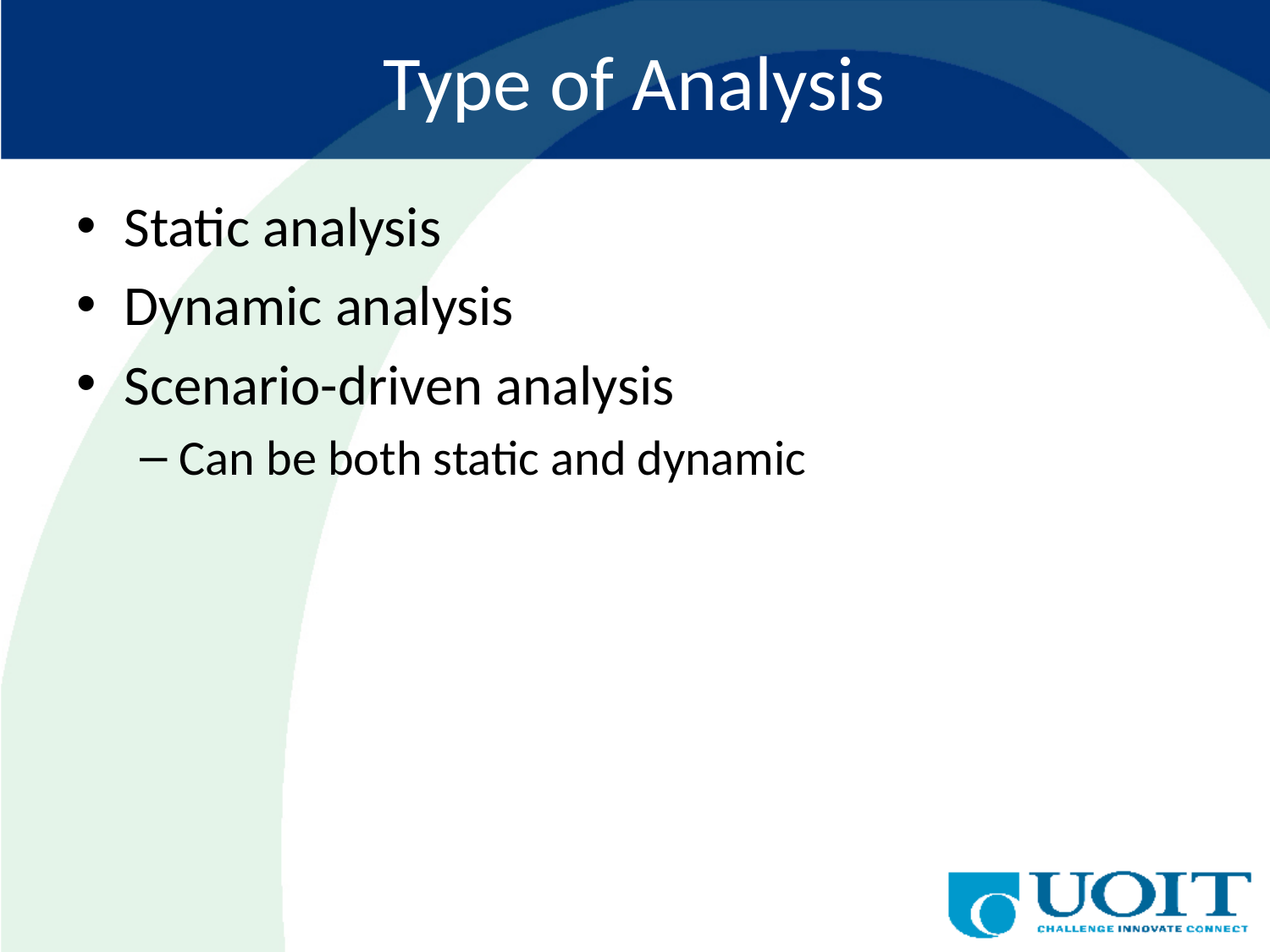

# Type of Analysis
Static analysis
Dynamic analysis
Scenario-driven analysis
Can be both static and dynamic